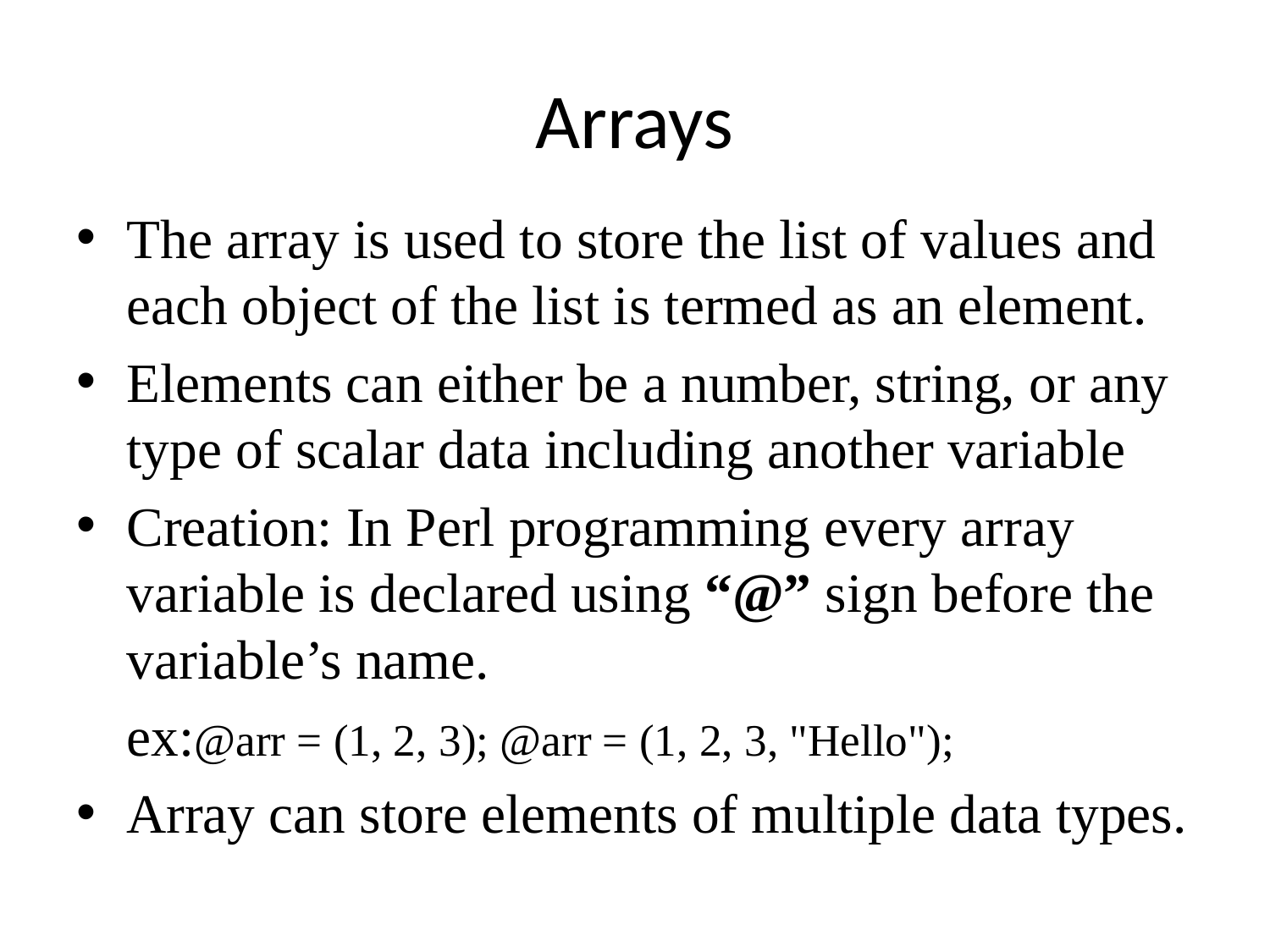

# Arrays
The array is used to store the list of values and each object of the list is termed as an element.
Elements can either be a number, string, or any type of scalar data including another variable
Creation: In Perl programming every array variable is declared using “@” sign before the variable’s name.
	ex:@arr = (1, 2, 3); @arr = (1, 2, 3, "Hello");
Array can store elements of multiple data types.